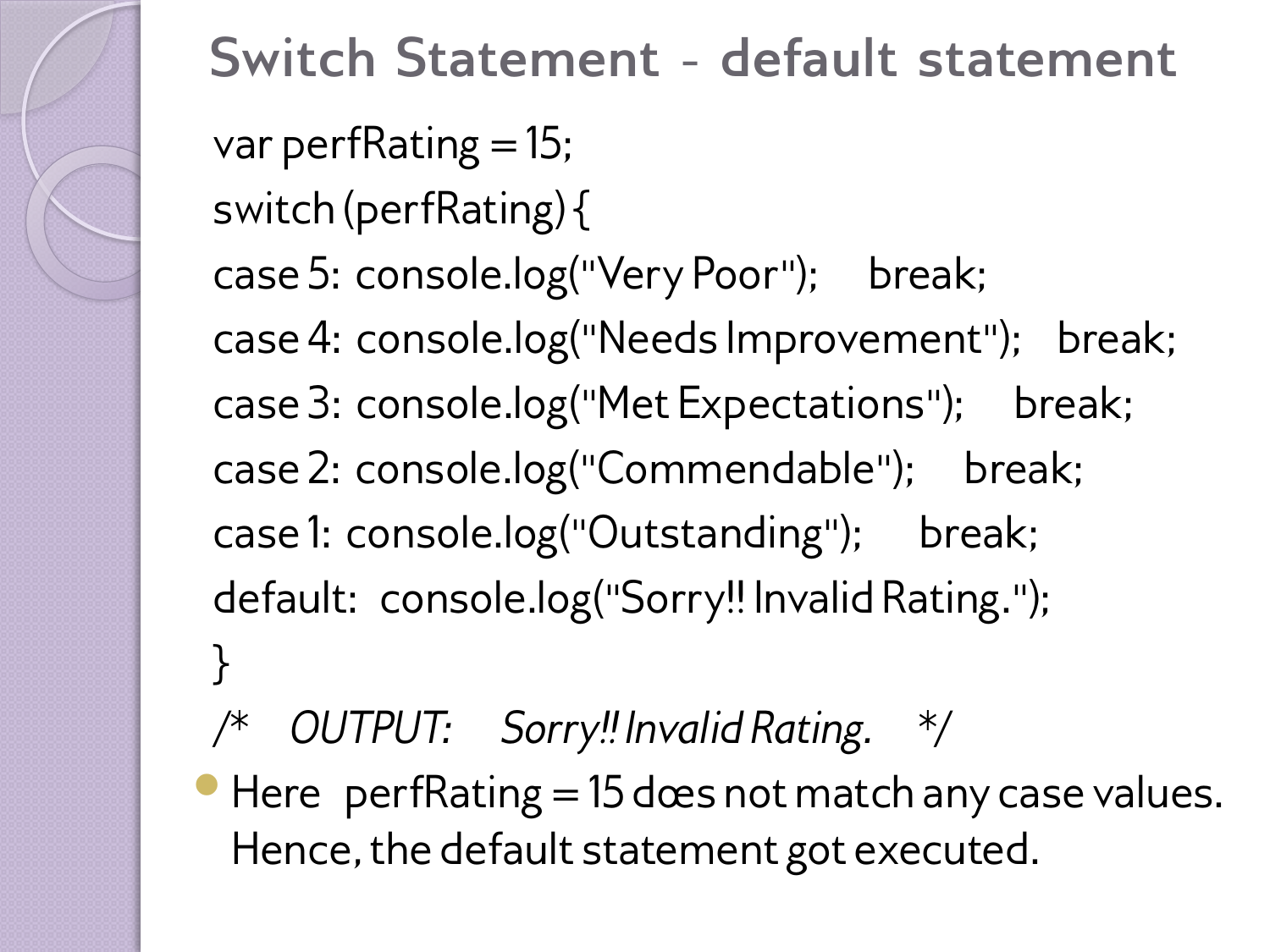

# Switch Statement - default statement
var perfRating = 15;
switch (perfRating) {
case 5: console.log("Very Poor");      break;
case 4: console.log("Needs Improvement");    break;
case 3: console.log("Met Expectations");      break;
case 2: console.log("Commendable");      break;
case 1: console.log("Outstanding");       break;
default:  console.log("Sorry!! Invalid Rating.");
}
/*   OUTPUT:    Sorry!! Invalid Rating.   */
Here  perfRating = 15 does not match any case values. Hence, the default statement got executed.